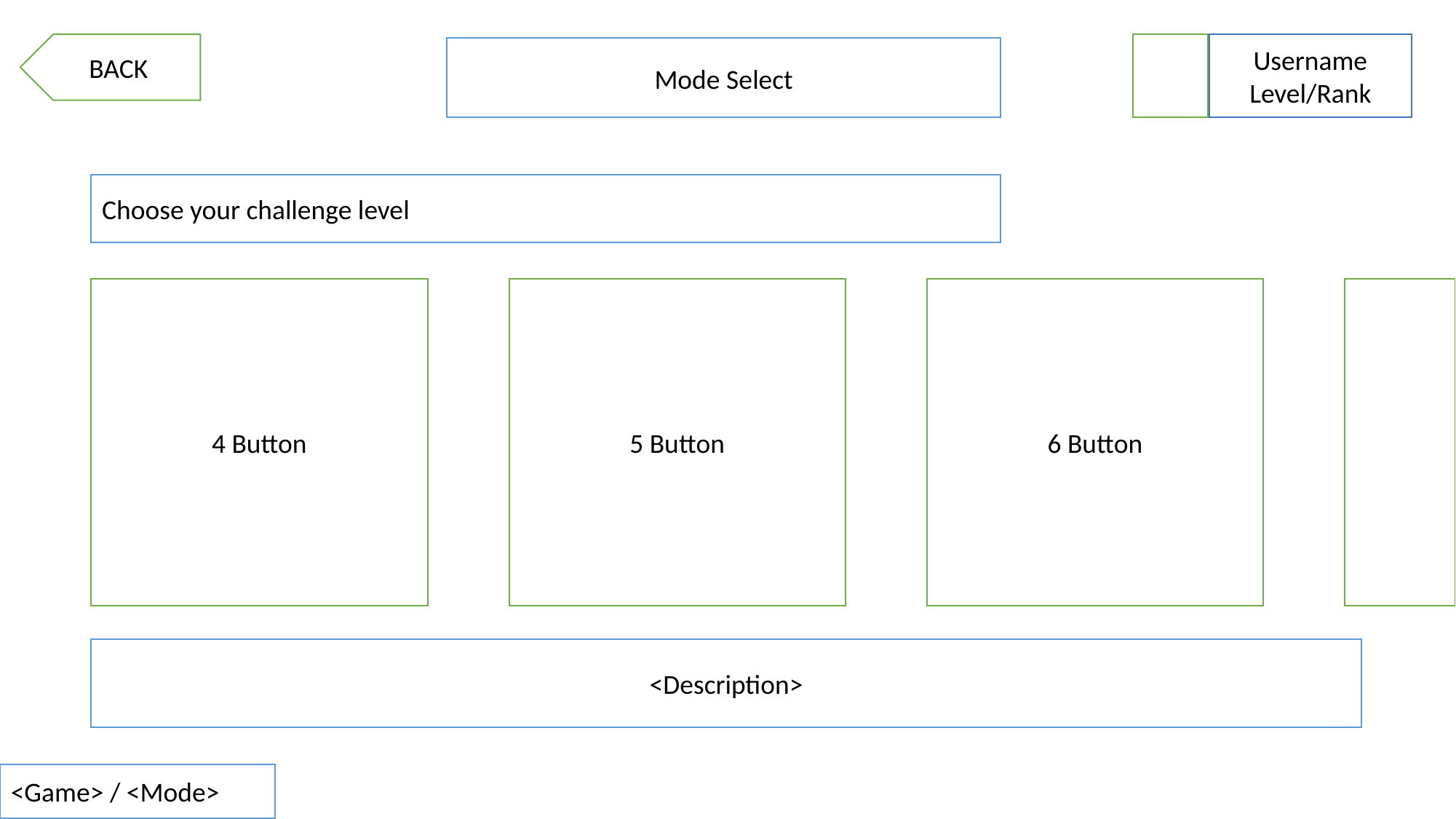

BACK

Username
Level/Rank
Mode Select
Choose your challenge level
4 Button
5 Button
6 Button

<Description>
<Game> / <Mode>